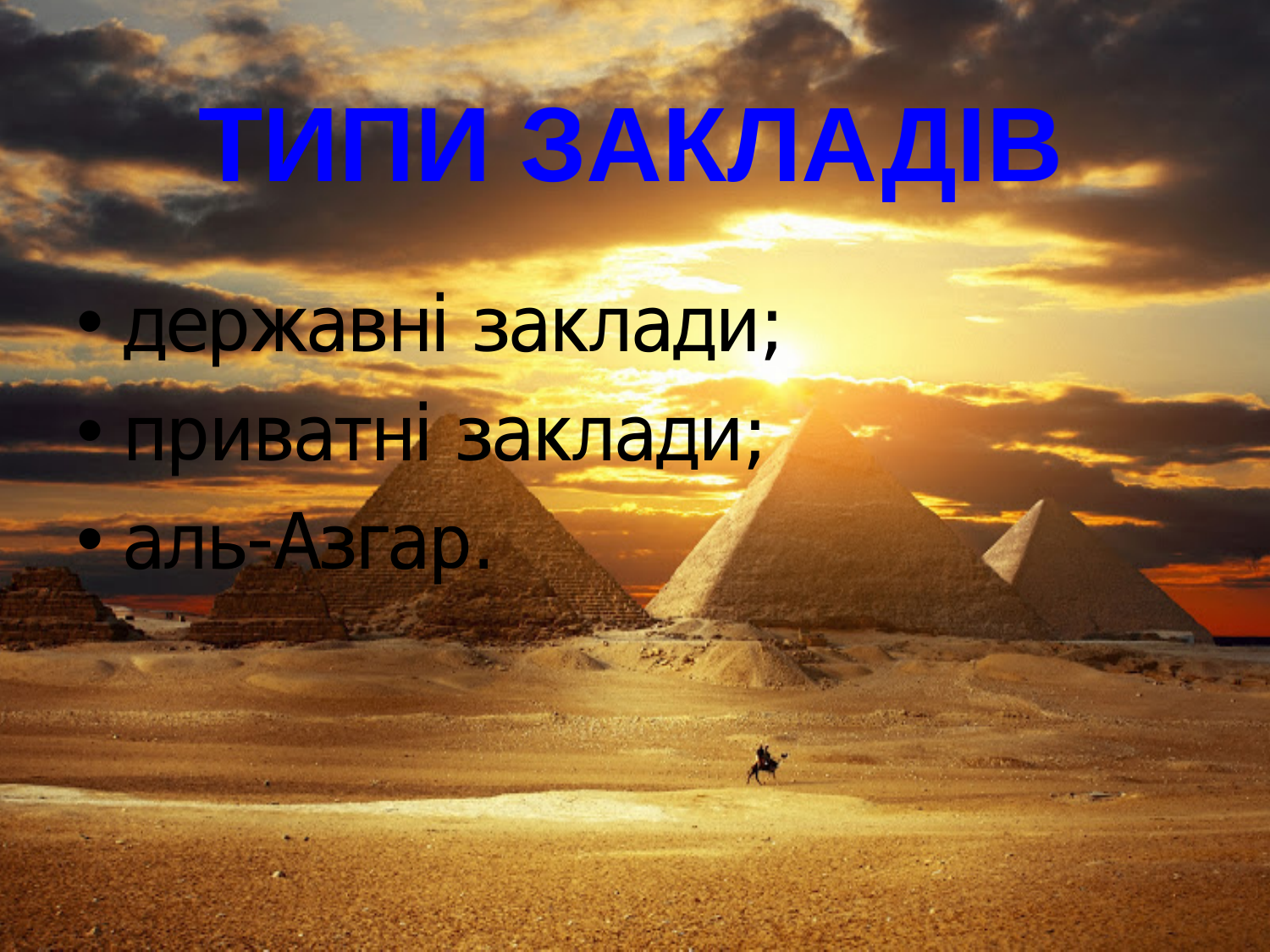

# ТИПИ ЗАКЛАДІВ
державні заклади;
приватні заклади;
аль-Азгар.